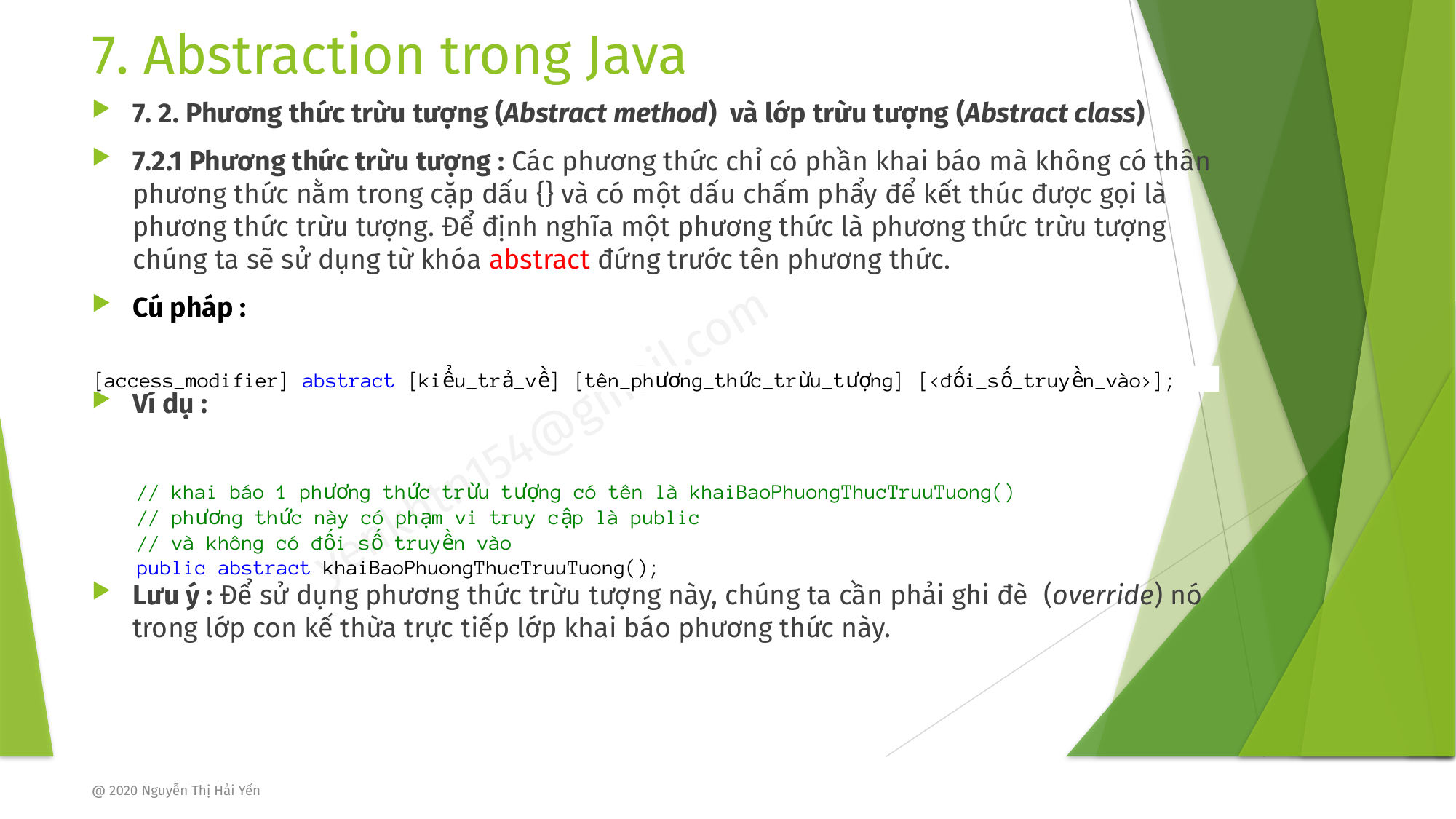

# 7. Abstraction trong Java
7. 2. Phương thức trừu tượng (Abstract method)  và lớp trừu tượng (Abstract class)
7.2.1 Phương thức trừu tượng : Các phương thức chỉ có phần khai báo mà không có thân phương thức nằm trong cặp dấu {} và có một dấu chấm phẩy để kết thúc được gọi là phương thức trừu tượng. Để định nghĩa một phương thức là phương thức trừu tượng chúng ta sẽ sử dụng từ khóa abstract đứng trước tên phương thức.
Cú pháp :

Ví dụ :

Lưu ý : Để sử dụng phương thức trừu tượng này, chúng ta cần phải ghi đè  (override) nó trong lớp con kế thừa trực tiếp lớp khai báo phương thức này.
[access_modifier] abstract [kiểu_trả_về] [tên_phương_thức_trừu_tượng] [<đối_số_truyền_vào>];
// khai báo 1 phương thức trừu tượng có tên là khaiBaoPhuongThucTruuTuong()
// phương thức này có phạm vi truy cập là public
// và không có đối số truyền vào
public abstract khaiBaoPhuongThucTruuTuong();
@ 2020 Nguyễn Thị Hải Yến